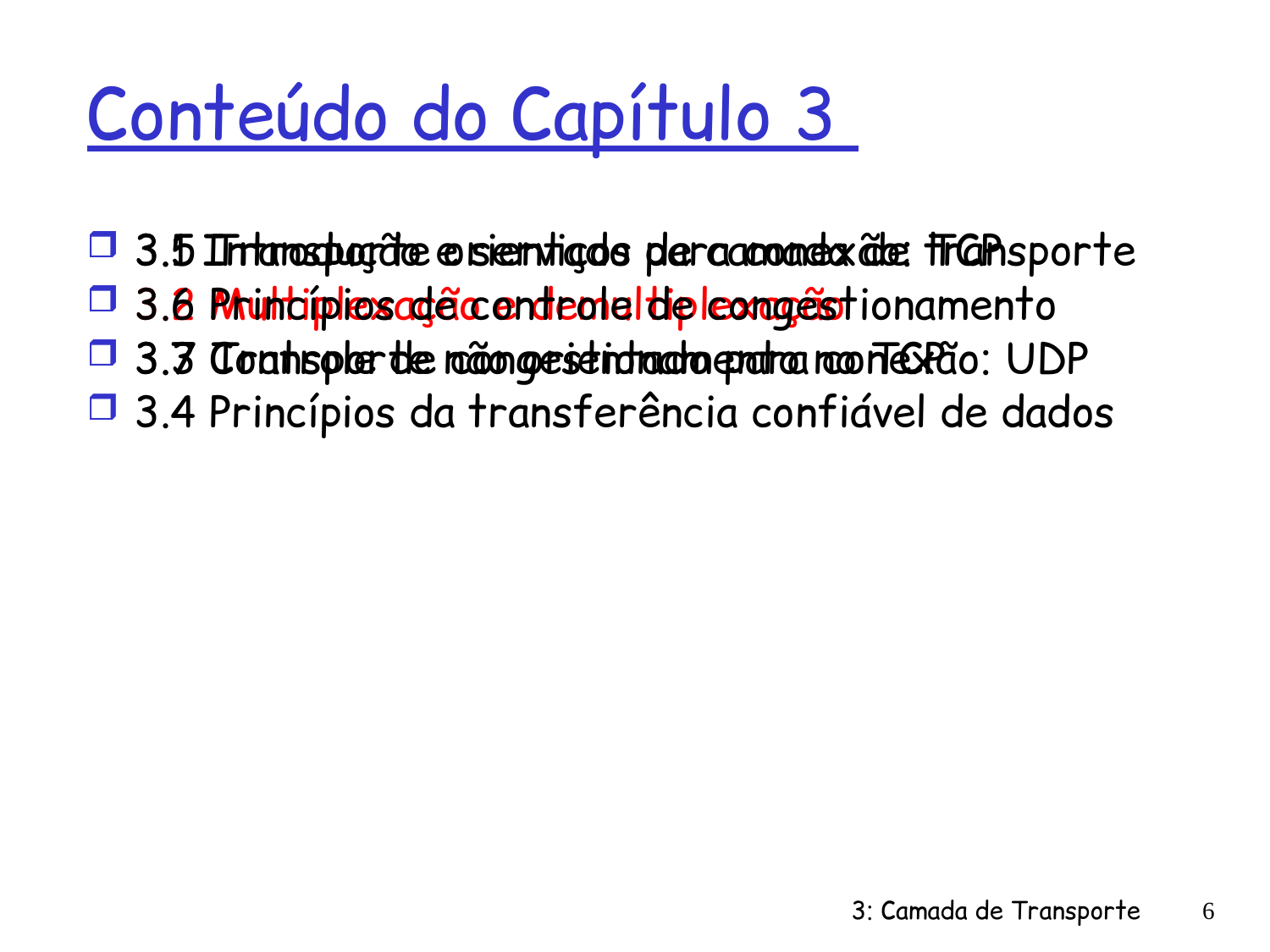

# Conteúdo do Capítulo 3
3.1 Introdução e serviços de camada de transporte
3.2 Multiplexação e demultiplexação
3.3 Transporte não orientado para conexão: UDP
3.4 Princípios da transferência confiável de dados
3.5 Transporte orientado para conexão: TCP
3.6 Princípios de controle de congestionamento
3.7 Controle de congestionamento no TCP

3: Camada de Transporte
6